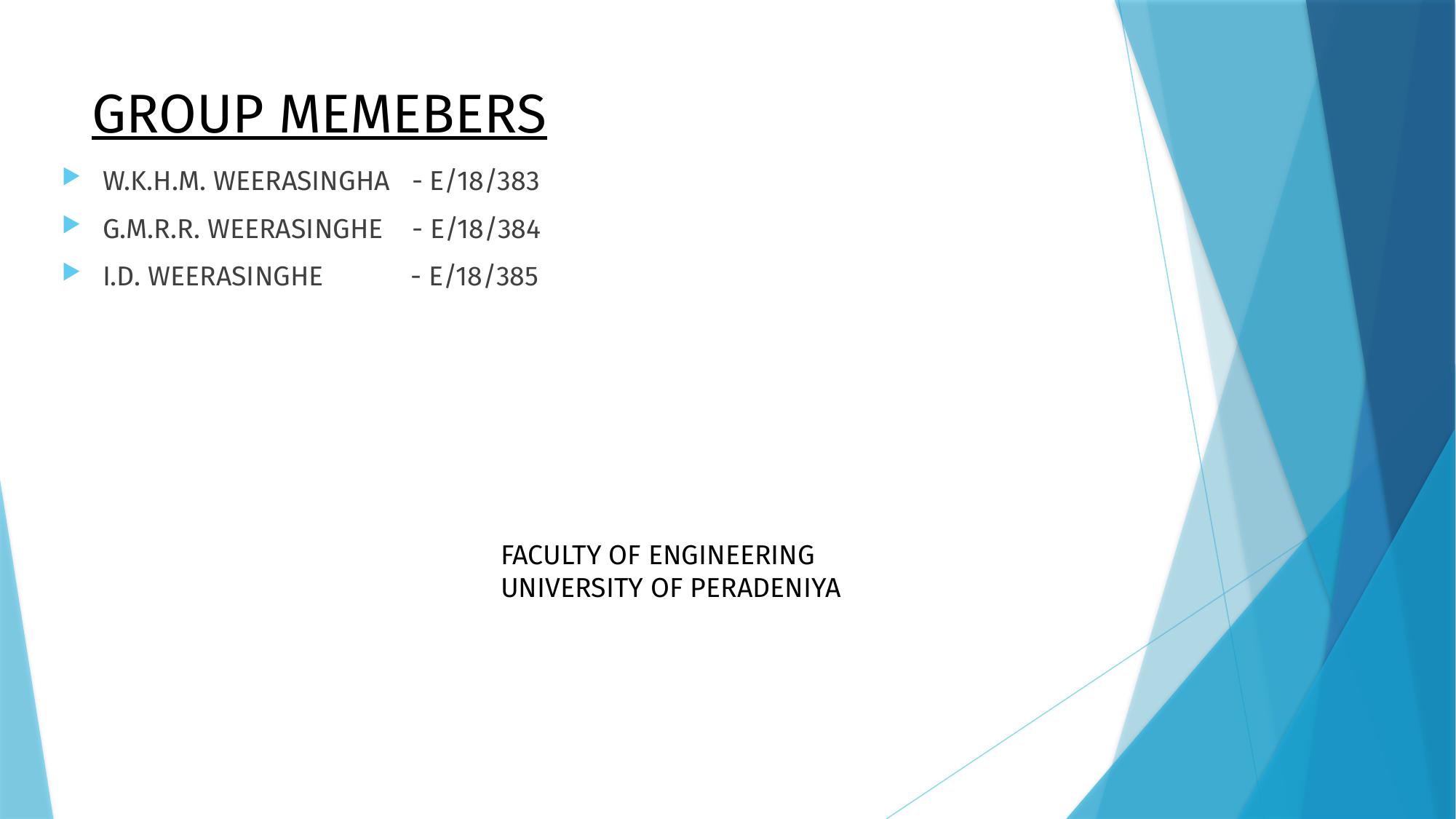

# GROUP MEMEBERS
W.K.H.M. WEERASINGHA   - E/18/383
G.M.R.R. WEERASINGHE    - E/18/384
I.D. WEERASINGHE            - E/18/385

FACULTY OF ENGINEERING
UNIVERSITY OF PERADENIYA